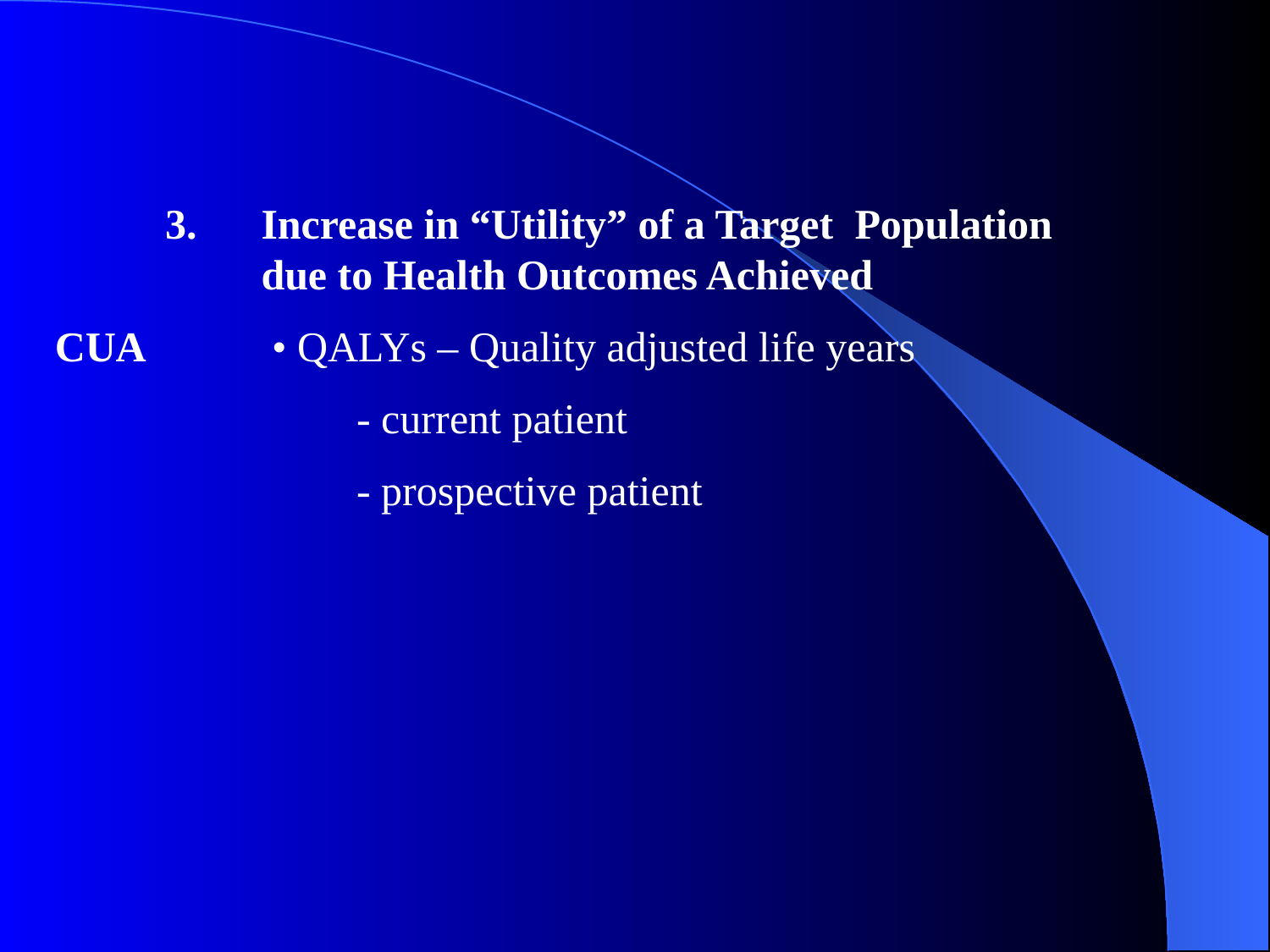

3.	Increase in “Utility” of a Target  Population    		due to Health Outcomes Achieved
CUA		 • QALYs – Quality adjusted life years
			- current patient
			- prospective patient